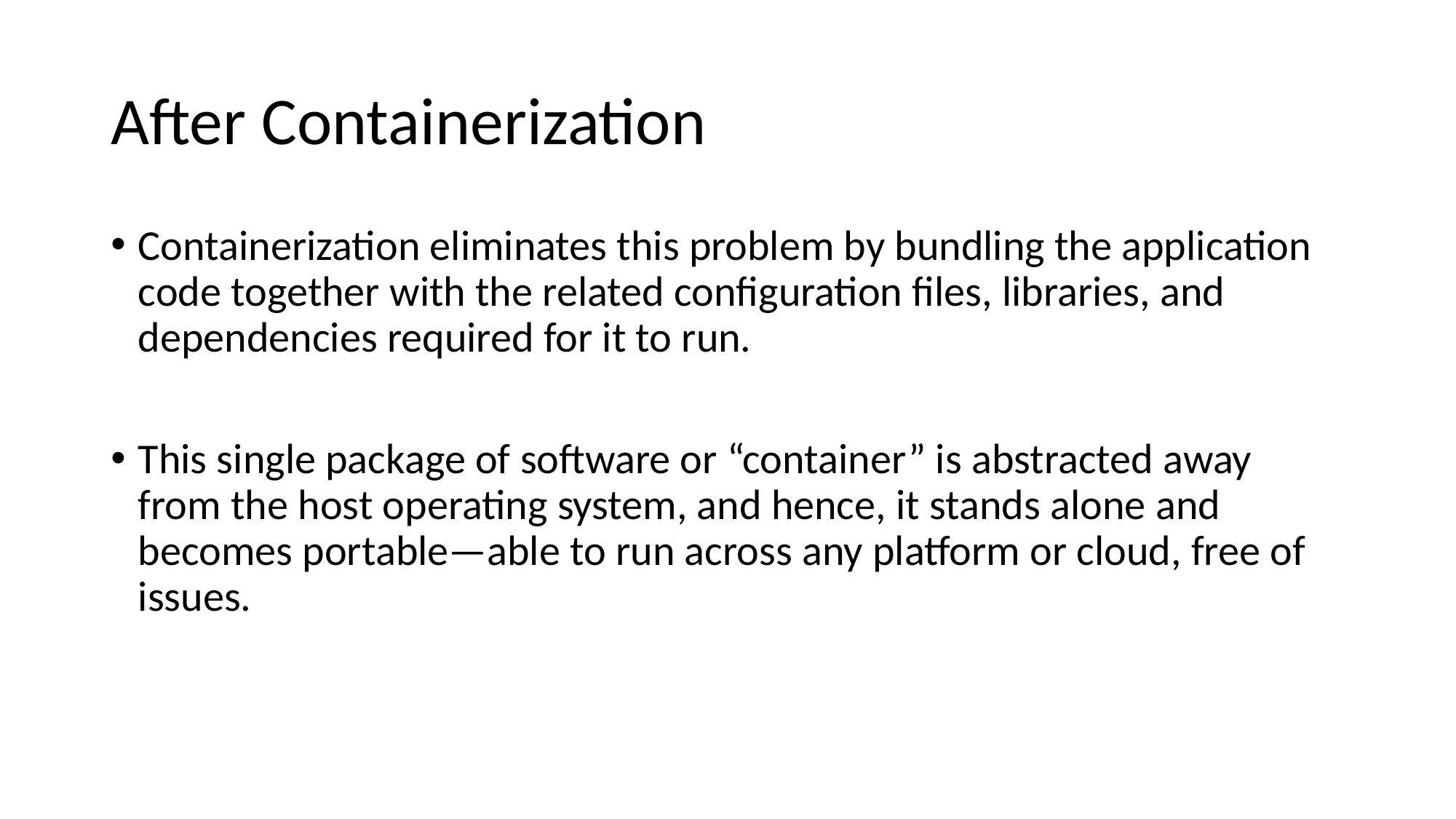

# After Containerization
Containerization eliminates this problem by bundling the application code together with the related configuration files, libraries, and dependencies required for it to run.

This single package of software or “container” is abstracted away from the host operating system, and hence, it stands alone and becomes portable—able to run across any platform or cloud, free of issues.